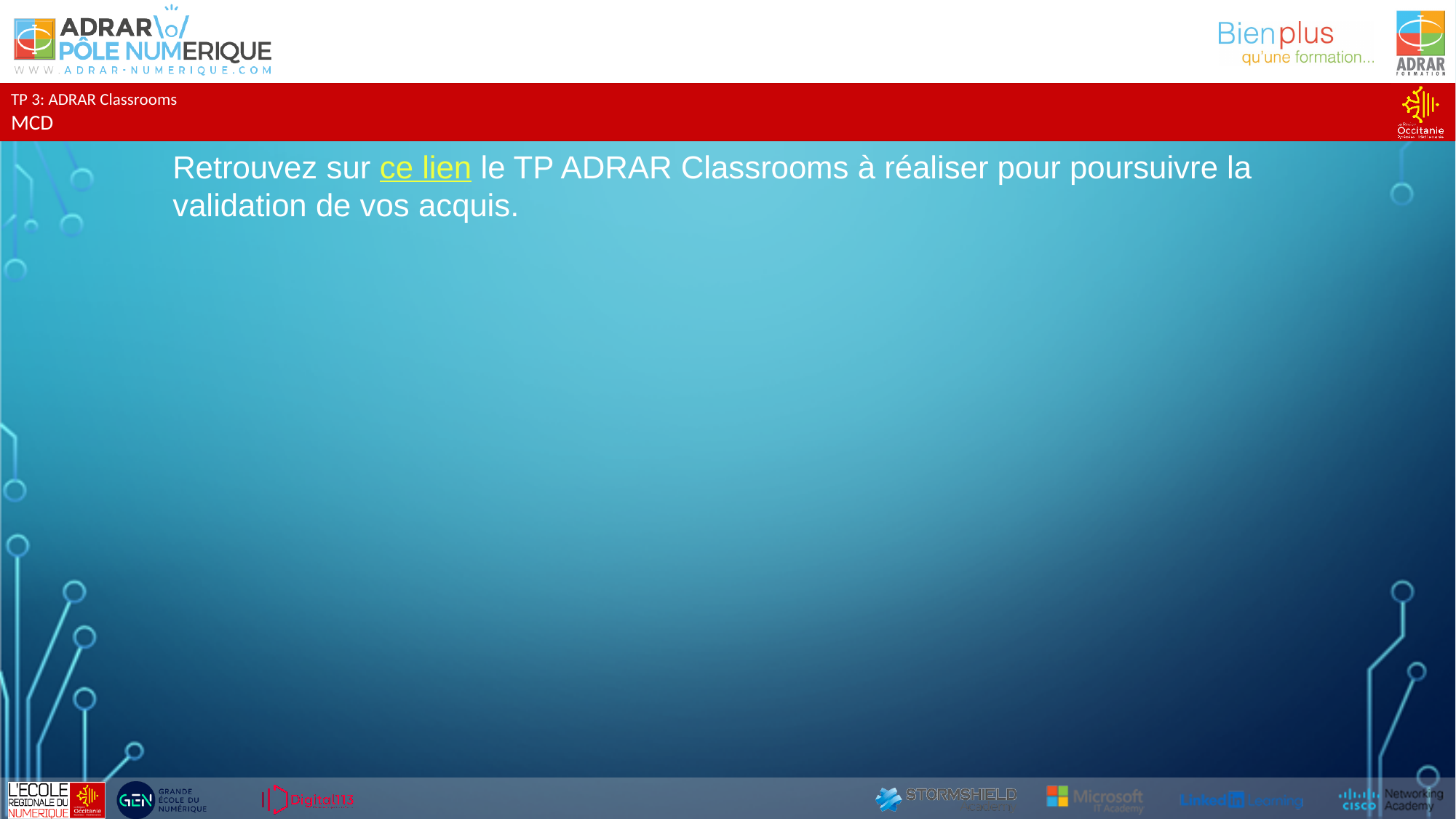

TP 3: ADRAR Classrooms
MCD
Retrouvez sur ce lien le TP ADRAR Classrooms à réaliser pour poursuivre la validation de vos acquis.